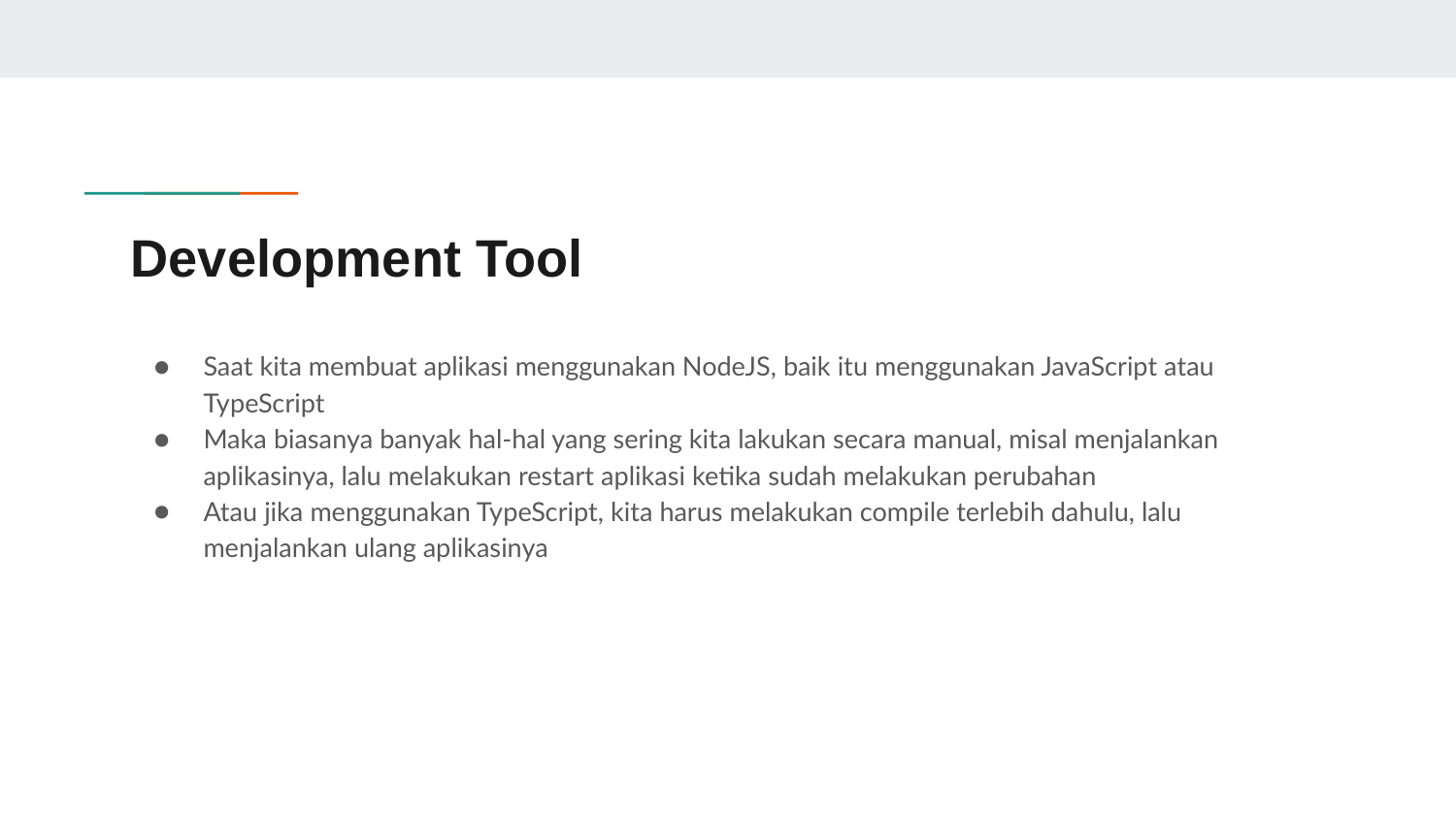

# Development Tool
Saat kita membuat aplikasi menggunakan NodeJS, baik itu menggunakan JavaScript atau TypeScript
Maka biasanya banyak hal-hal yang sering kita lakukan secara manual, misal menjalankan aplikasinya, lalu melakukan restart aplikasi ketika sudah melakukan perubahan
Atau jika menggunakan TypeScript, kita harus melakukan compile terlebih dahulu, lalu menjalankan ulang aplikasinya